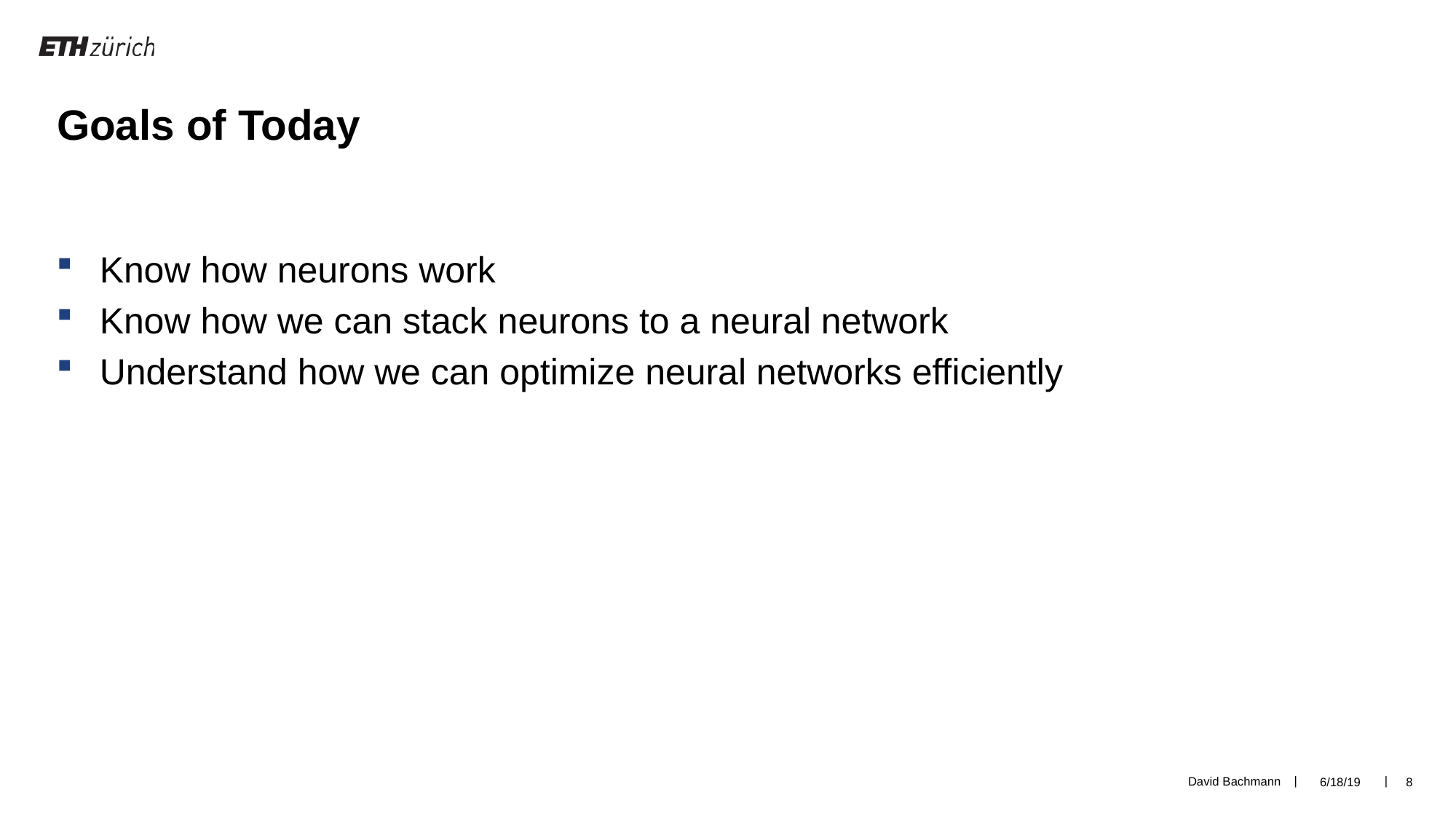

Goals of Today
Know how neurons work
Know how we can stack neurons to a neural network
Understand how we can optimize neural networks efficiently

David Bachmann
6/18/19
8